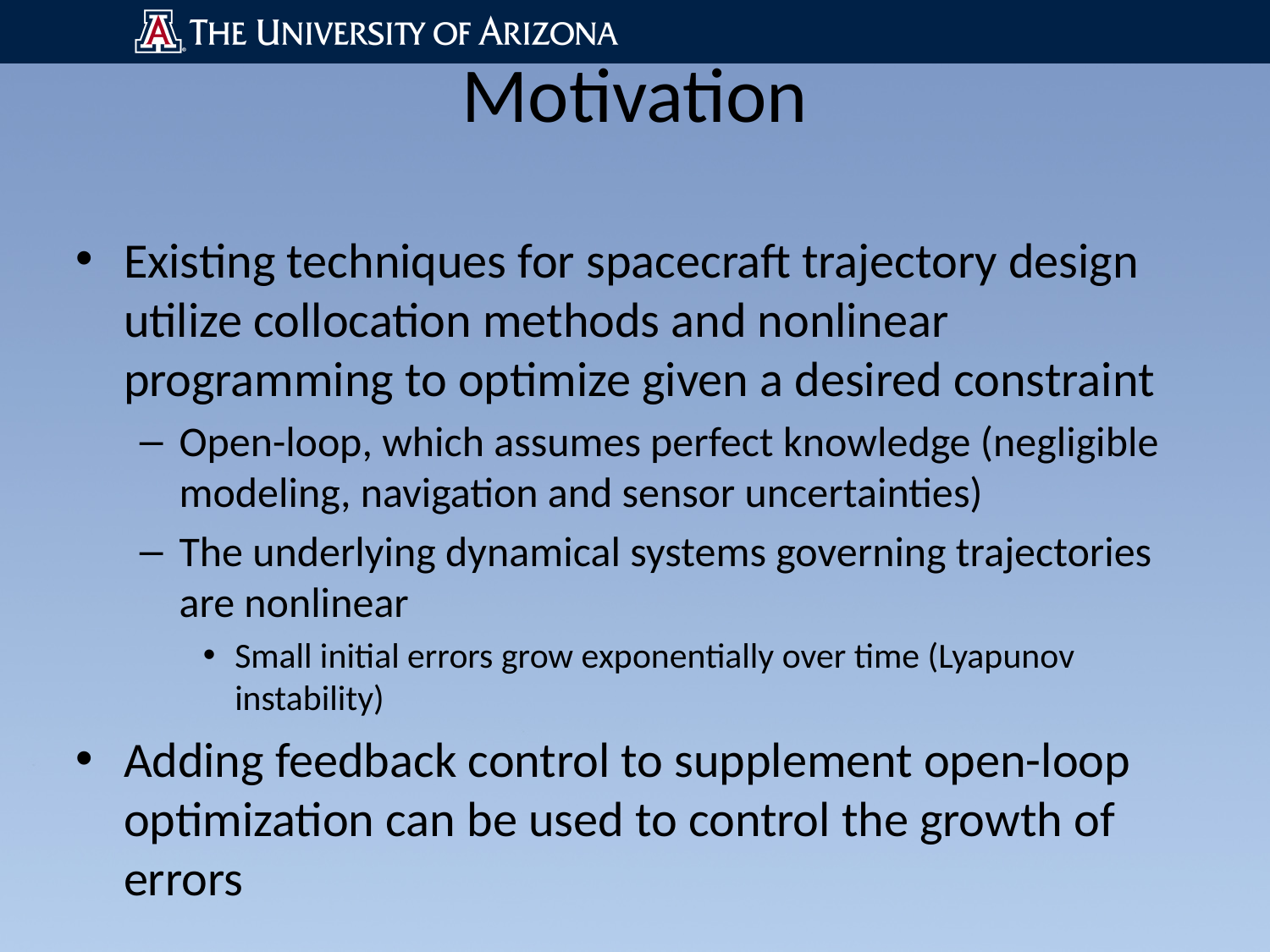

# Motivation
Existing techniques for spacecraft trajectory design utilize collocation methods and nonlinear programming to optimize given a desired constraint
Open-loop, which assumes perfect knowledge (negligible modeling, navigation and sensor uncertainties)
The underlying dynamical systems governing trajectories are nonlinear
Small initial errors grow exponentially over time (Lyapunov instability)
Adding feedback control to supplement open-loop optimization can be used to control the growth of errors